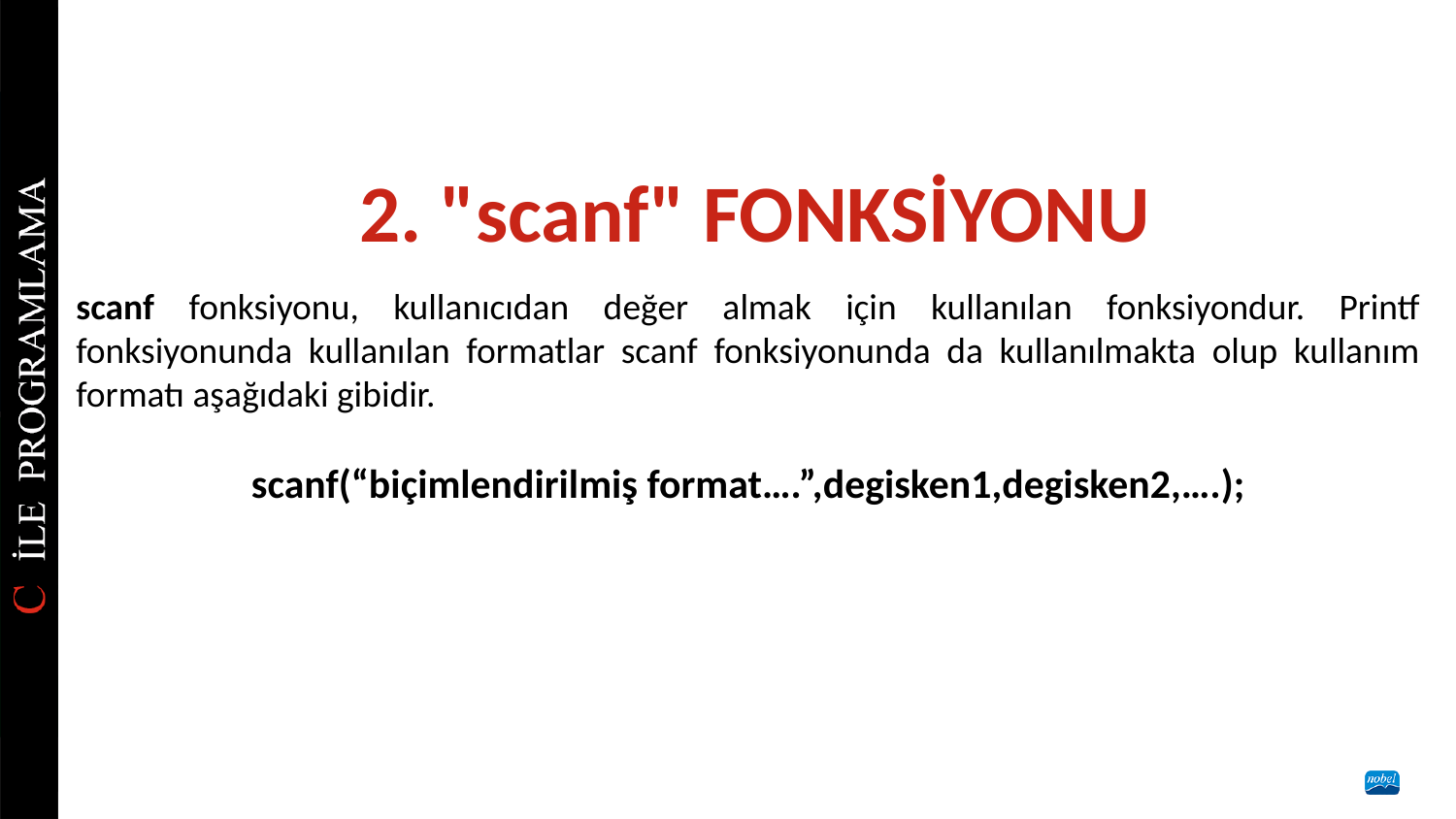

# 2. "scanf" FONKSİYONU
scanf fonksiyonu, kullanıcıdan değer almak için kullanılan fonksiyondur. Printf fonksiyonunda kullanılan formatlar scanf fonksiyonunda da kullanılmakta olup kullanım formatı aşağıdaki gibidir.

scanf(“biçimlendirilmiş format….”,degisken1,degisken2,….);